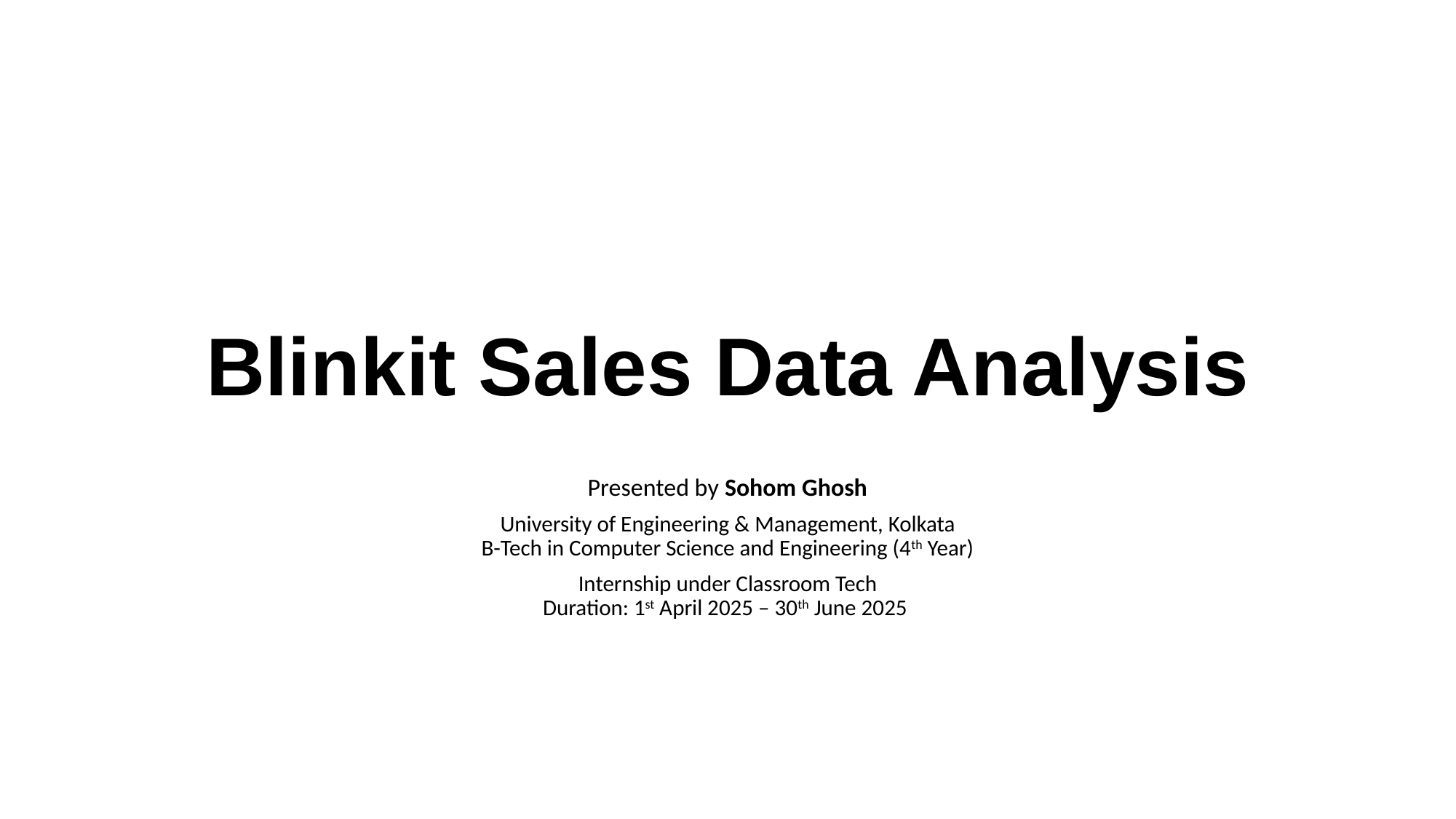

# Blinkit Sales Data Analysis

Presented by Sohom Ghosh
University of Engineering & Management, Kolkata
B-Tech in Computer Science and Engineering (4th Year)
Internship under Classroom Tech
Duration: 1st April 2025 – 30th June 2025